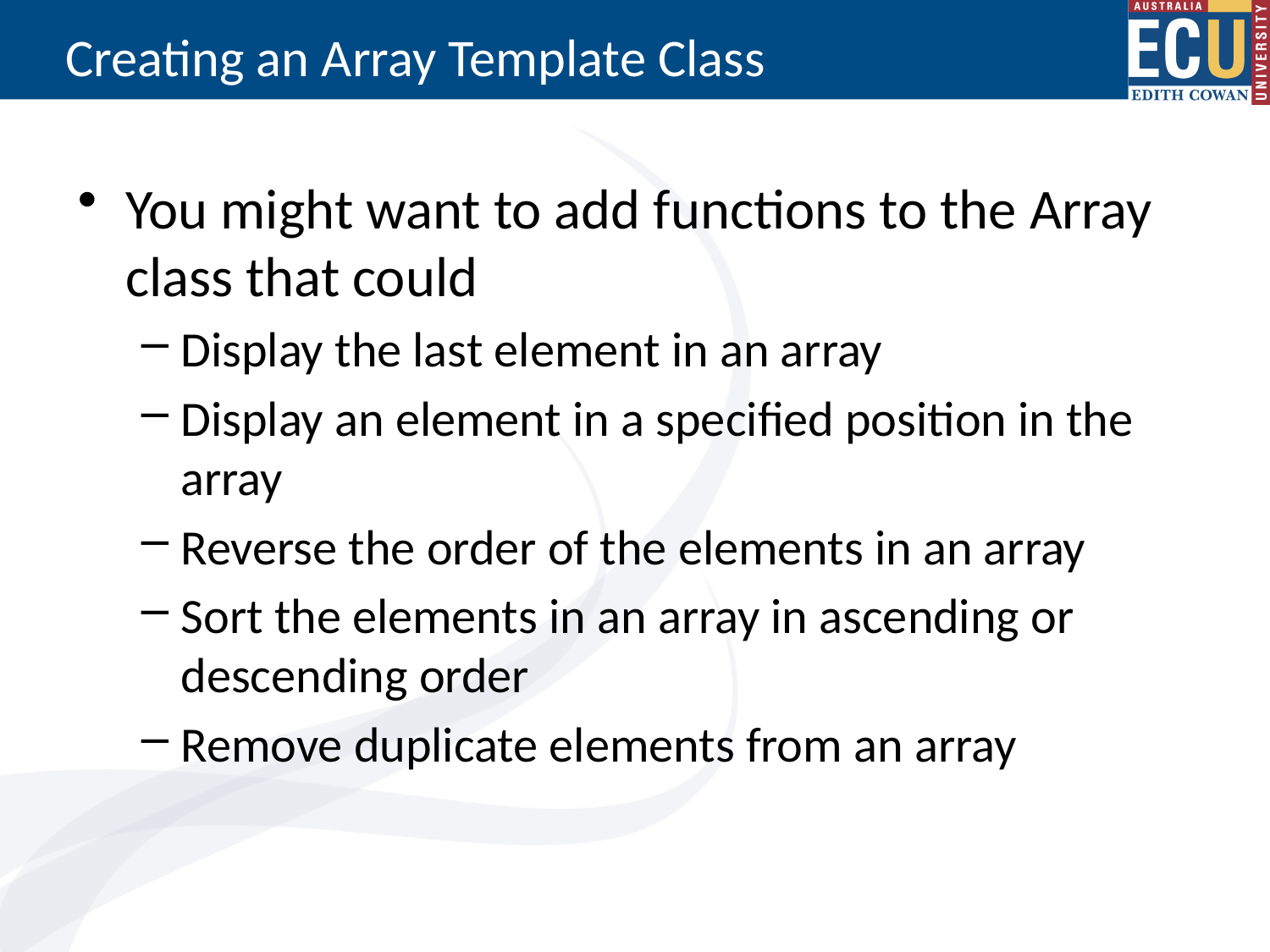

# Creating an Array Template Class
You might want to add functions to the Array class that could
Display the last element in an array
Display an element in a specified position in the array
Reverse the order of the elements in an array
Sort the elements in an array in ascending or descending order
Remove duplicate elements from an array